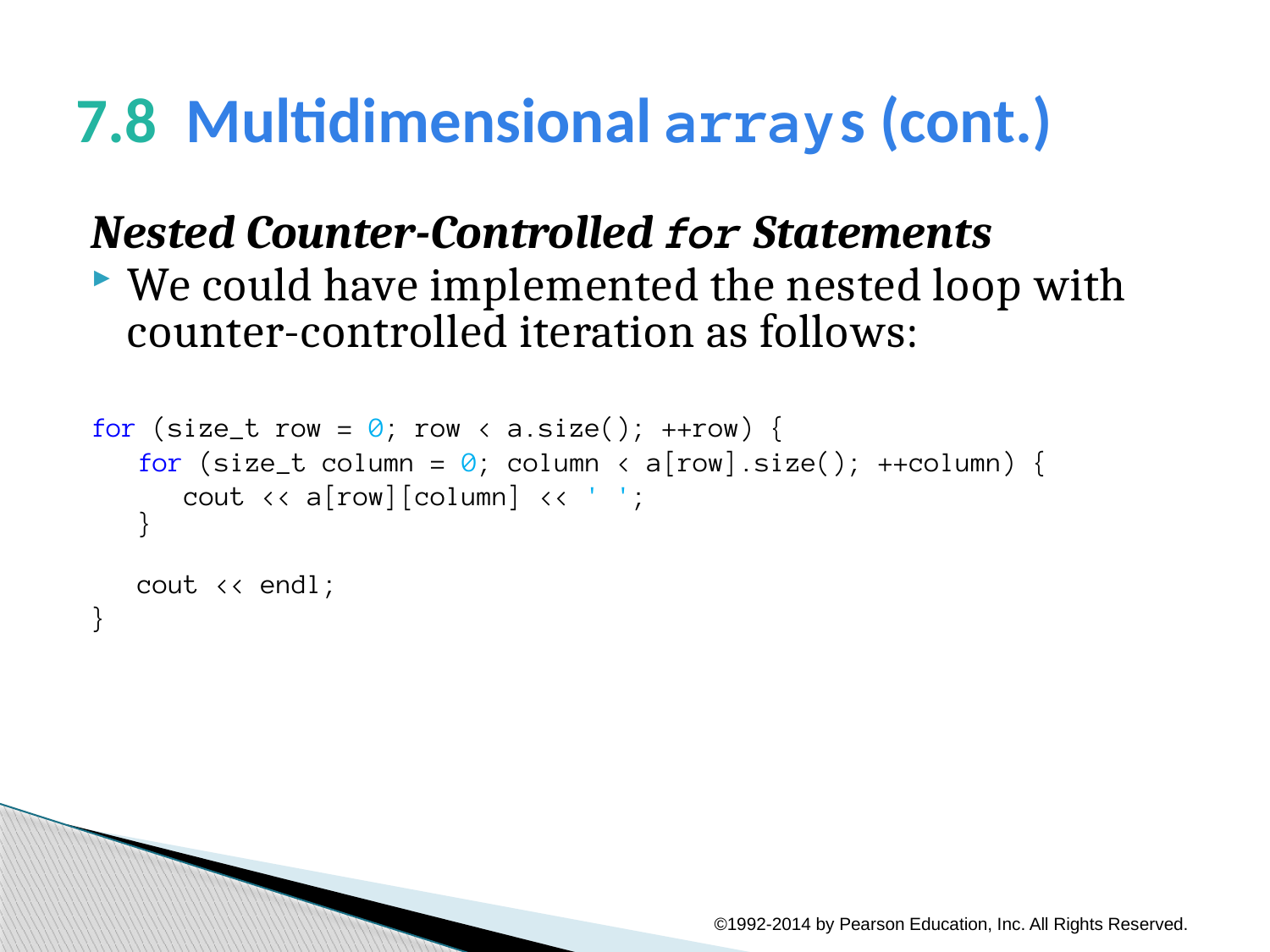

# 7.8  Multidimensional arrays (cont.)
Nested Counter-Controlled for Statements
We could have implemented the nested loop with counter-controlled iteration as follows:

for (size_t row = 0; row < a.size(); ++row) {
   for (size_t column = 0; column < a[row].size(); ++column) {
      cout << a[row][column] << ' ';
   }
   cout << endl;
}
©1992-2014 by Pearson Education, Inc. All Rights Reserved.